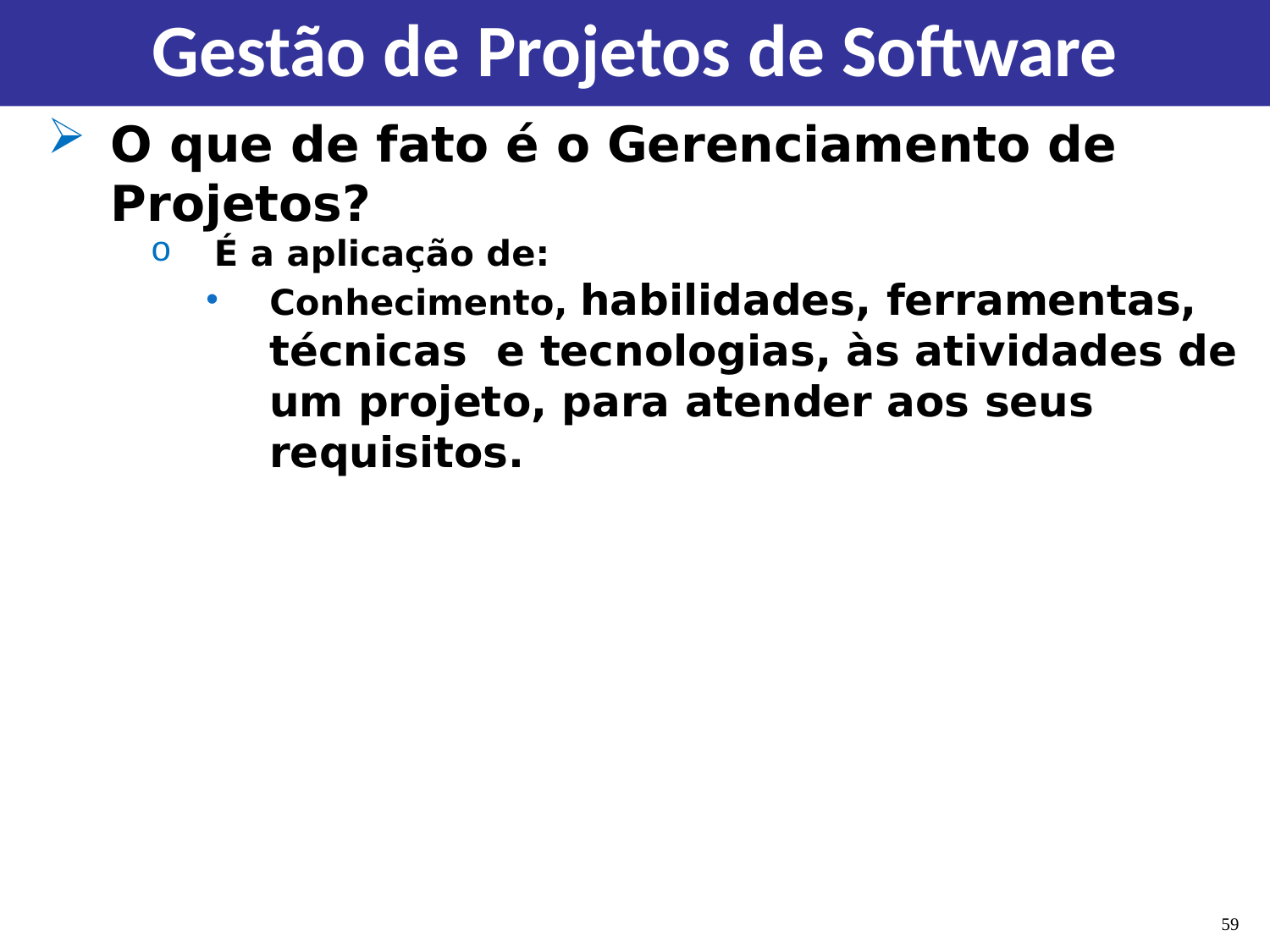

Gestão de Projetos de Software
1.3 – O que é Gerenciamento de Projetos?
O que de fato é o Gerenciamento de Projetos?
É a aplicação de:
Conhecimento, habilidades, ferramentas,  técnicas  e tecnologias, às atividades de um projeto, para atender aos seus requisitos.

59